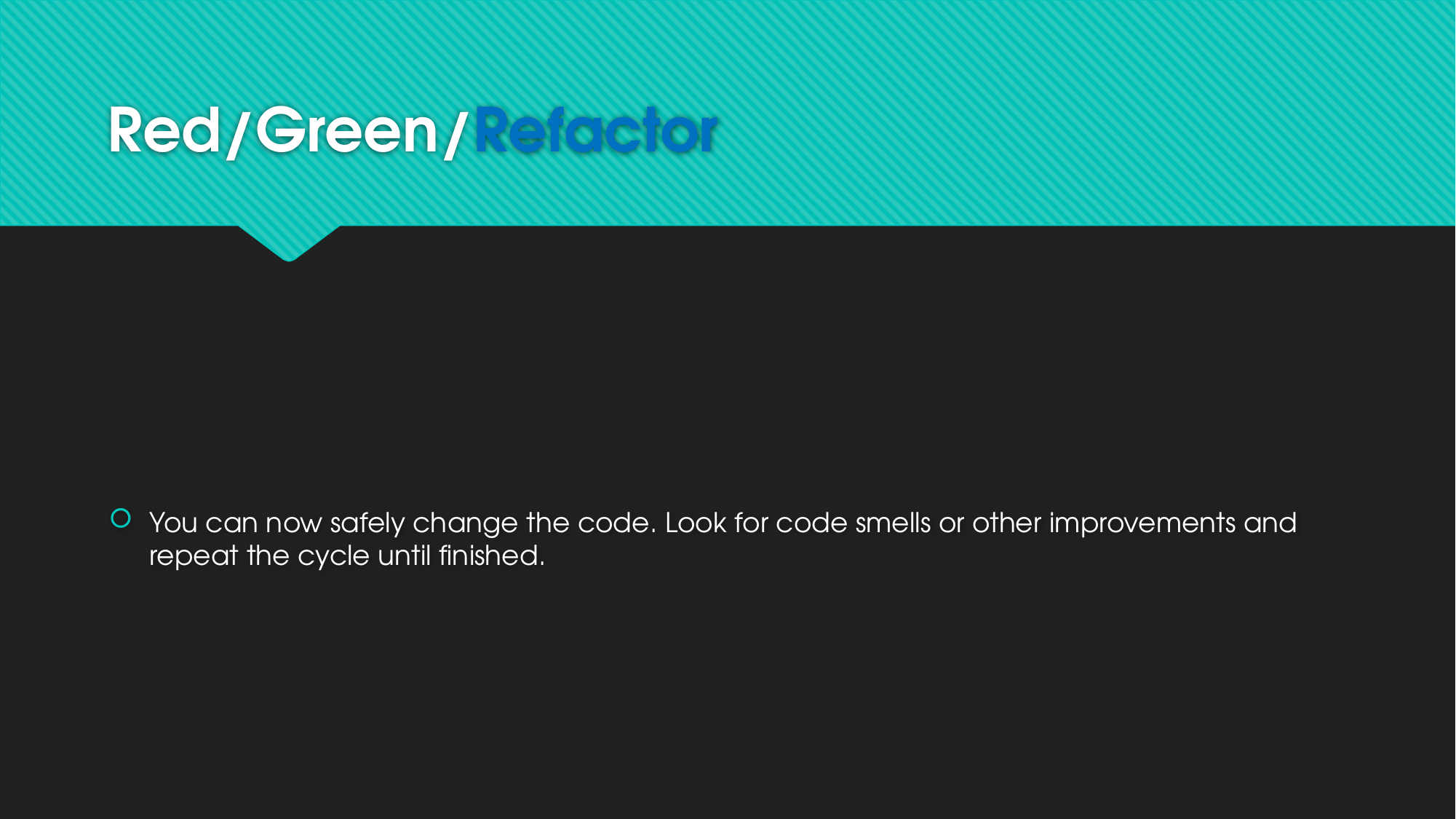

# Red/Green/Refactor
You can now safely change the code. Look for code smells or other improvements and repeat the cycle until finished.